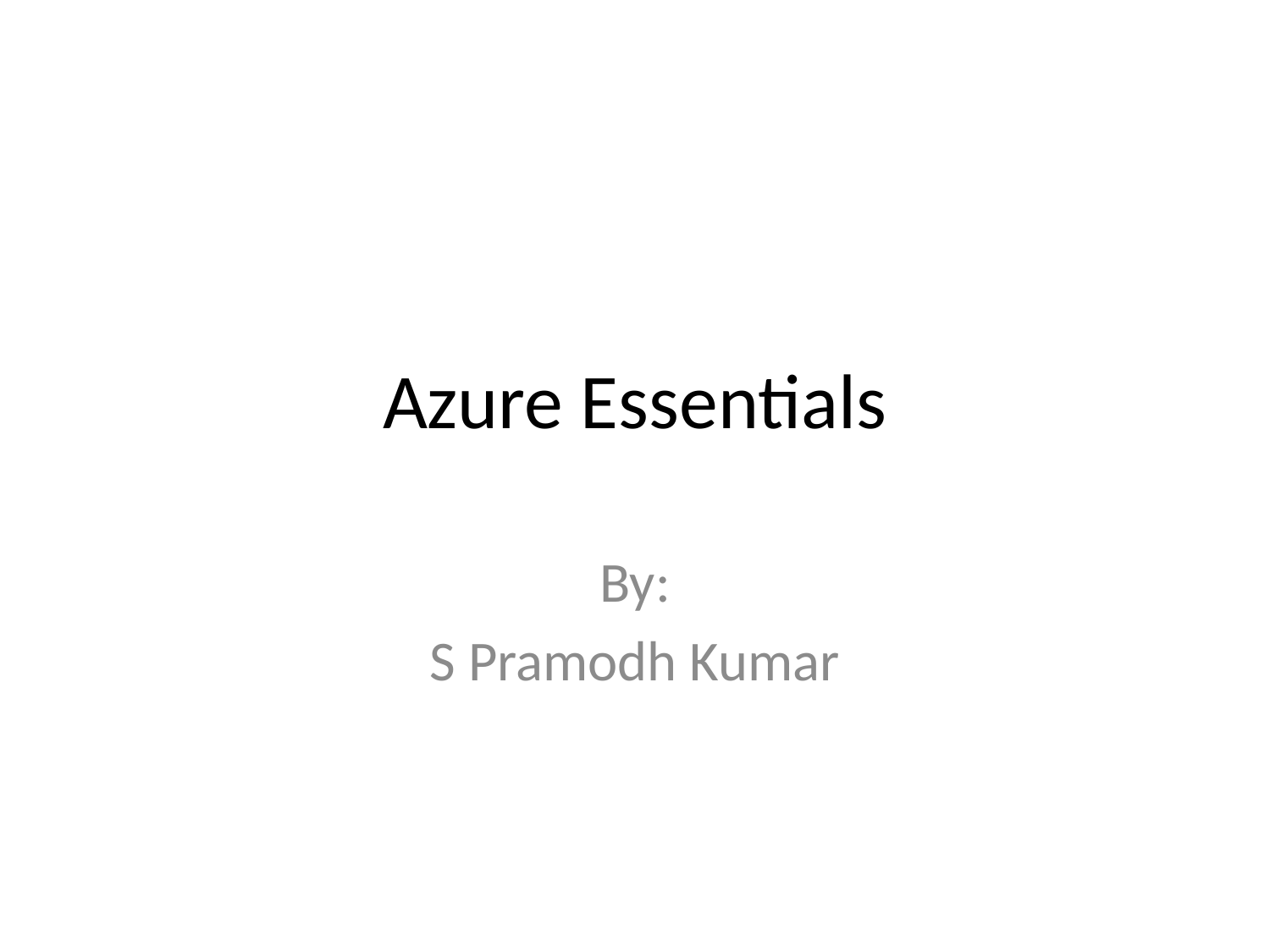

# Azure Essentials
By:
S Pramodh Kumar